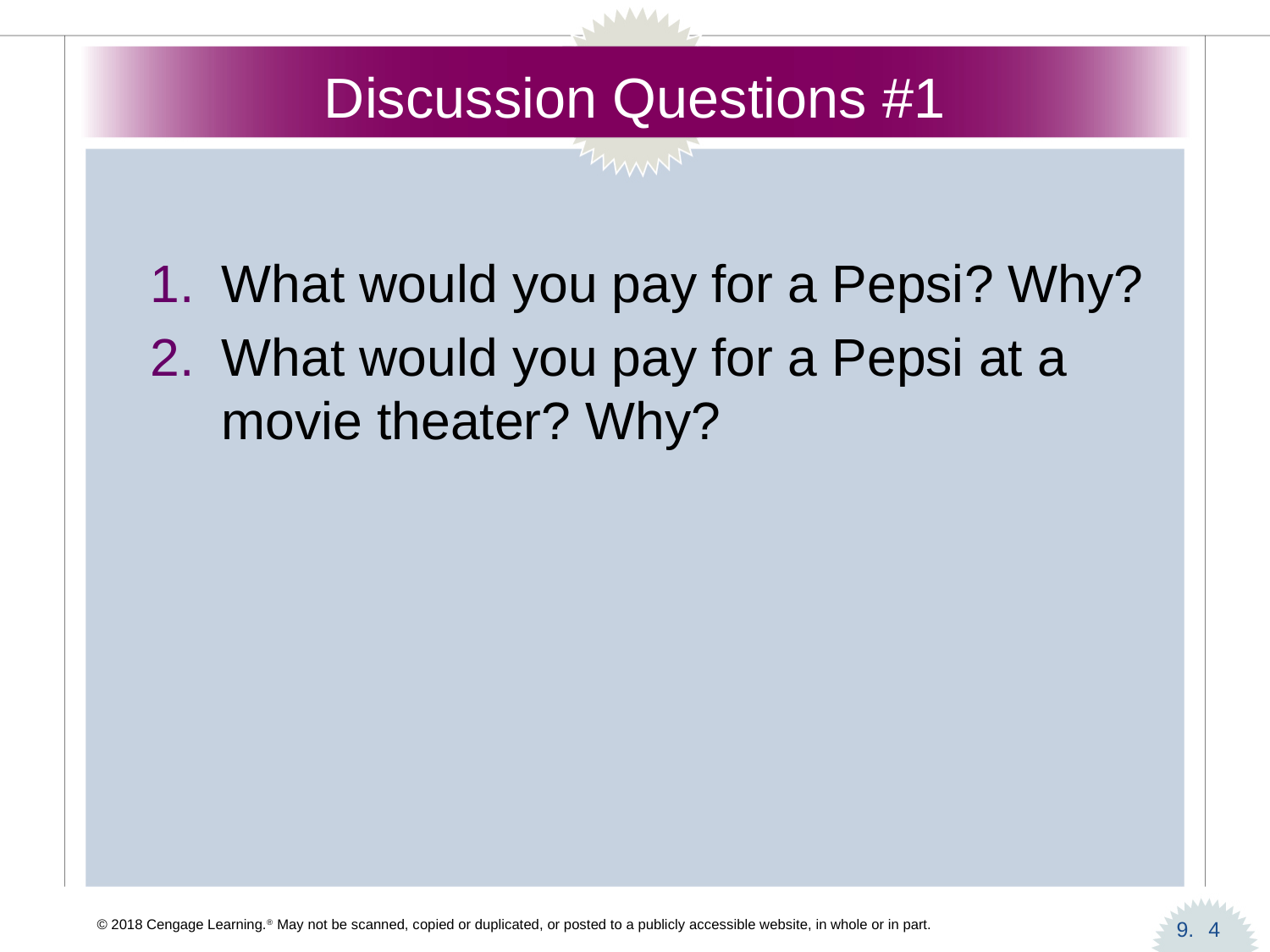

# Discussion Questions #1
What would you pay for a Pepsi? Why?
What would you pay for a Pepsi at a movie theater? Why?

4